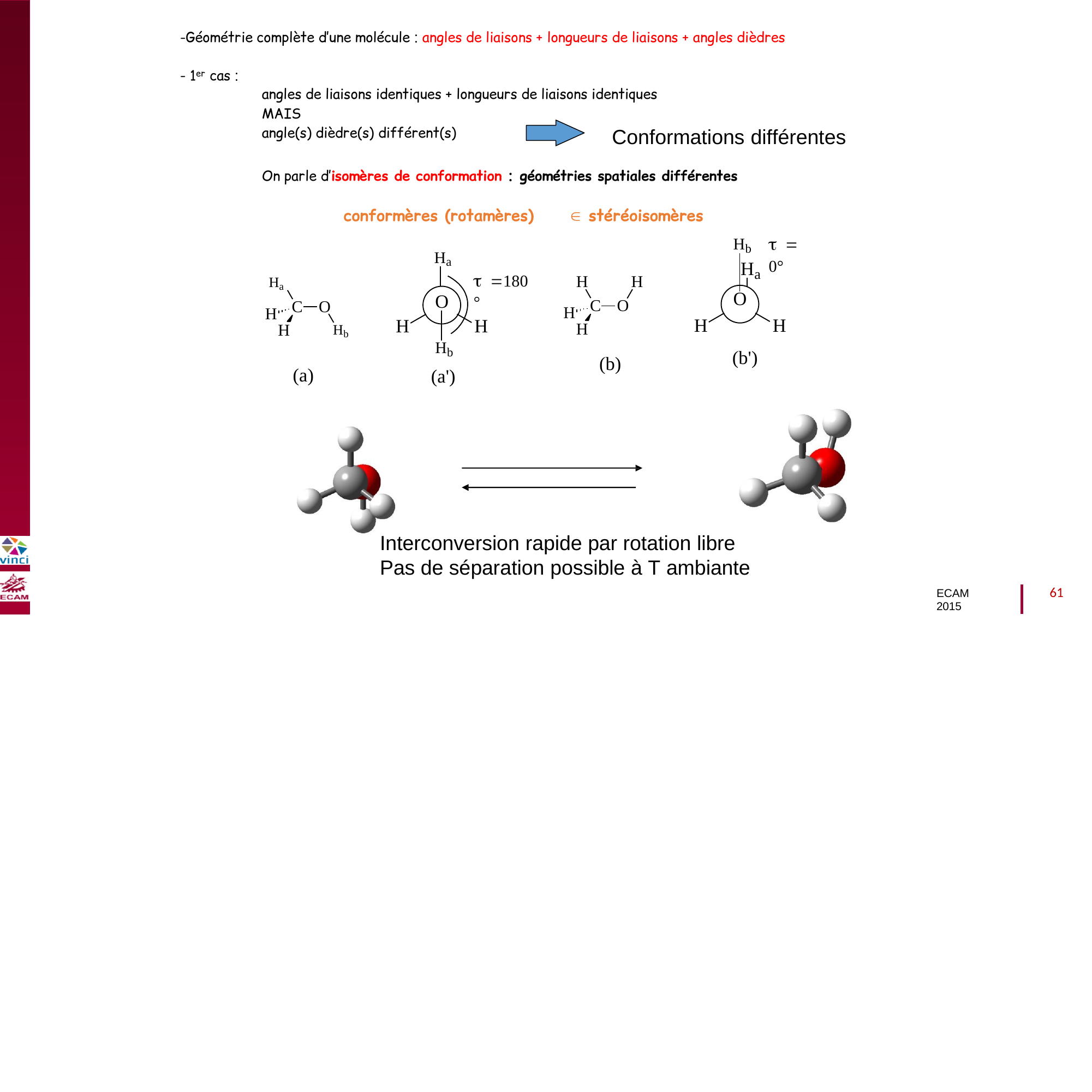

-Géométrie complète d’une molécule : angles de liaisons + longueurs de liaisons + angles dièdres
- 1er cas :
angles de liaisons identiques + longueurs de liaisons identiques
MAIS

angle(s) dièdre(s) différent(s)
Conformations différentes
B2040-Chimie du vivant et environnement
On parle d’isomères de conformation : géométries spatiales différentes
∈ stéréoisomères
conformères (rotamères)
τ = 0°
Hb
Ha

H
a

τ =180°
H
H
Ha

O

O

C
O
C
O
H
H

H
H

H
H
H
H
Hb
Hb
(b')
(b)
(a)

(a')

Interconversion
rapide par rotation libre

Pas de séparation possible à T ambiante

61
ECAM 2015